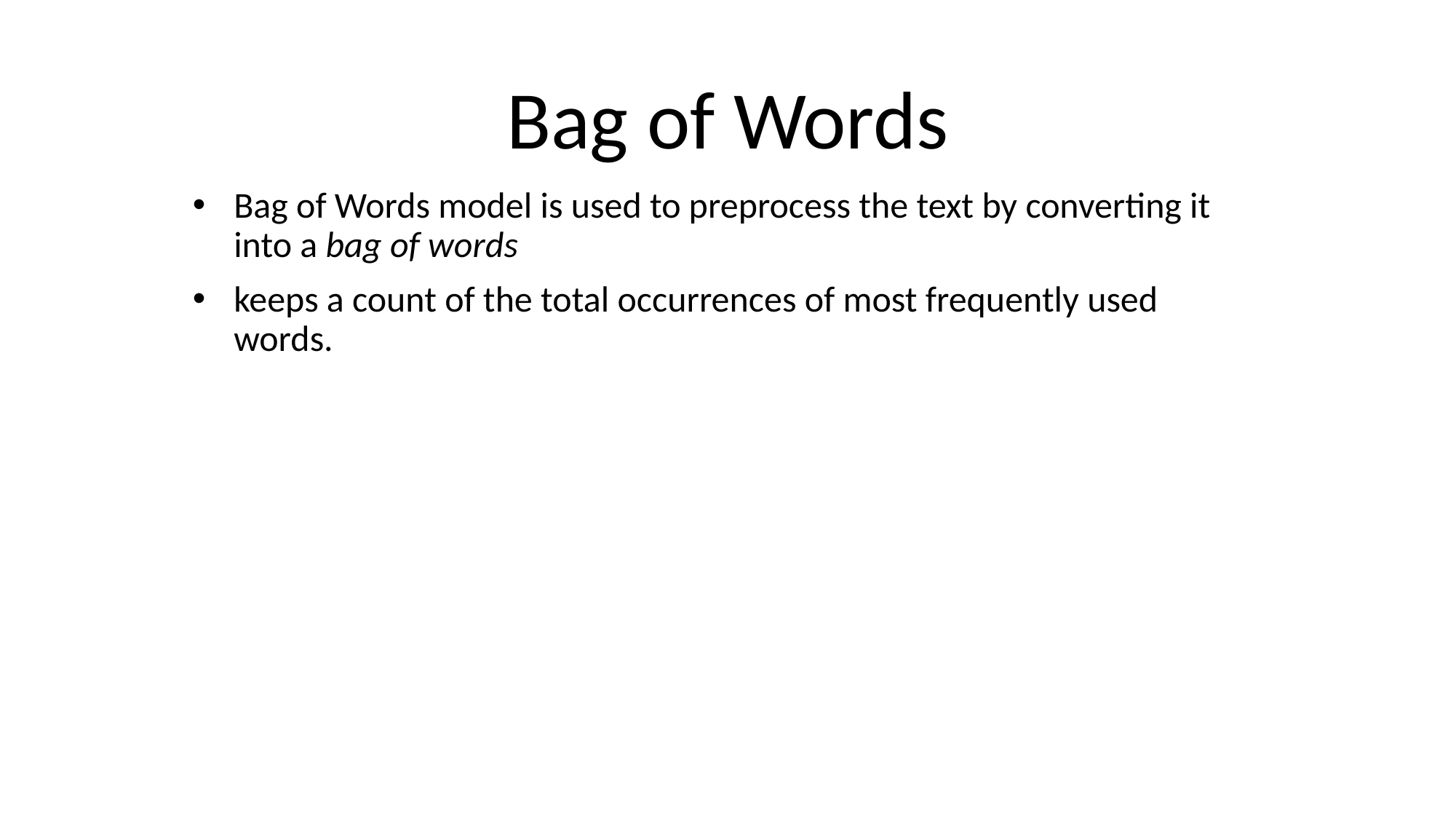

# Bag of Words
Bag of Words model is used to preprocess the text by converting it into a bag of words
keeps a count of the total occurrences of most frequently used words.